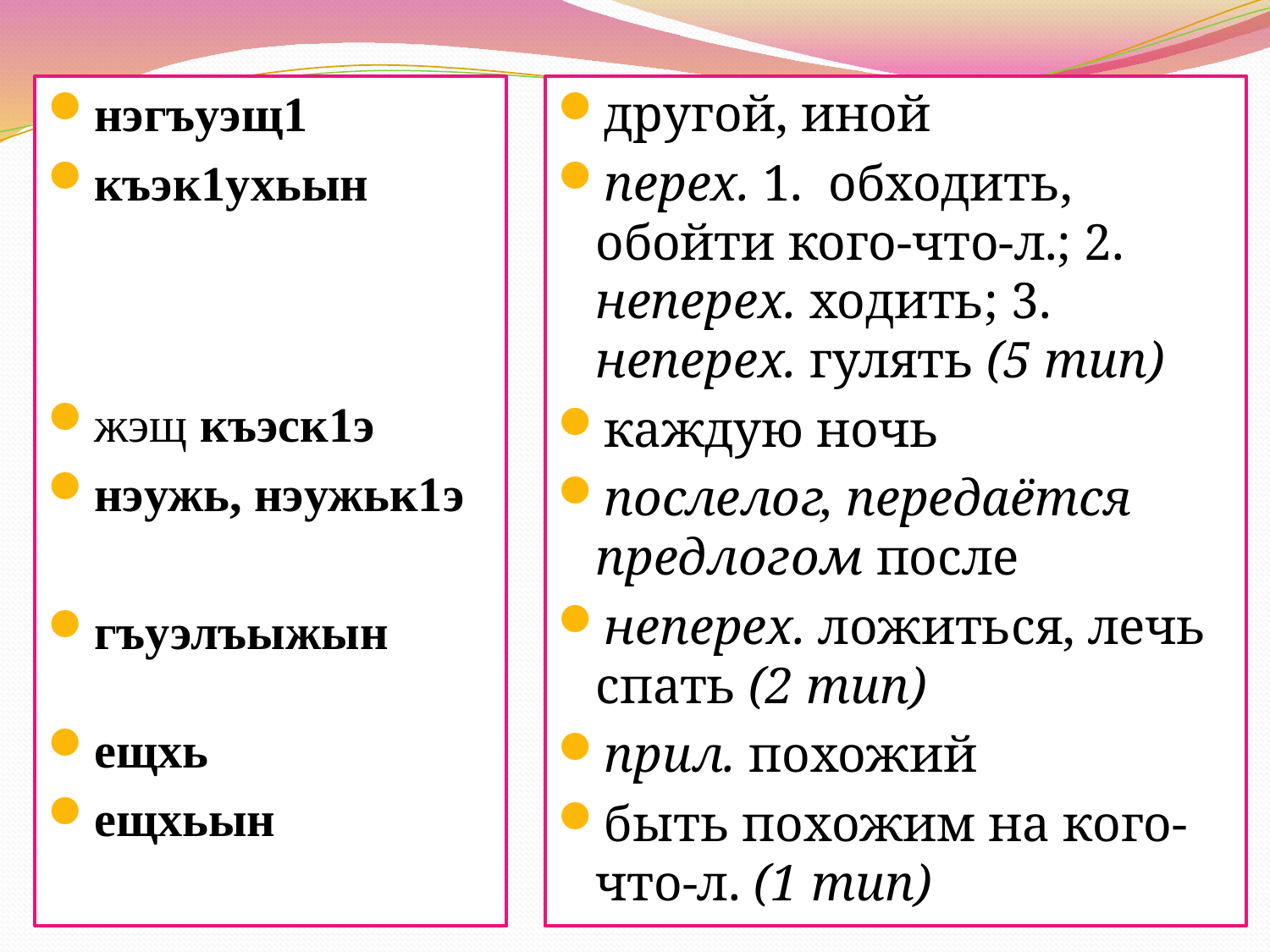

нэгъуэщ1
къэк1ухьын

жэщ къэск1э
нэужь, нэужьк1э

гъуэлъыжын

ещхь
ещхьын
другой, иной
пepex. 1.  обходить, обойти кого-что-л.; 2. неперех. ходить; 3. неперех. гулять (5 тип)
каждую ночь
послелог, передаётся предлогом после
неперех. ложиться, лечь спать (2 тип)
прил. похожий
быть похожим на кого-что-л. (1 тип)